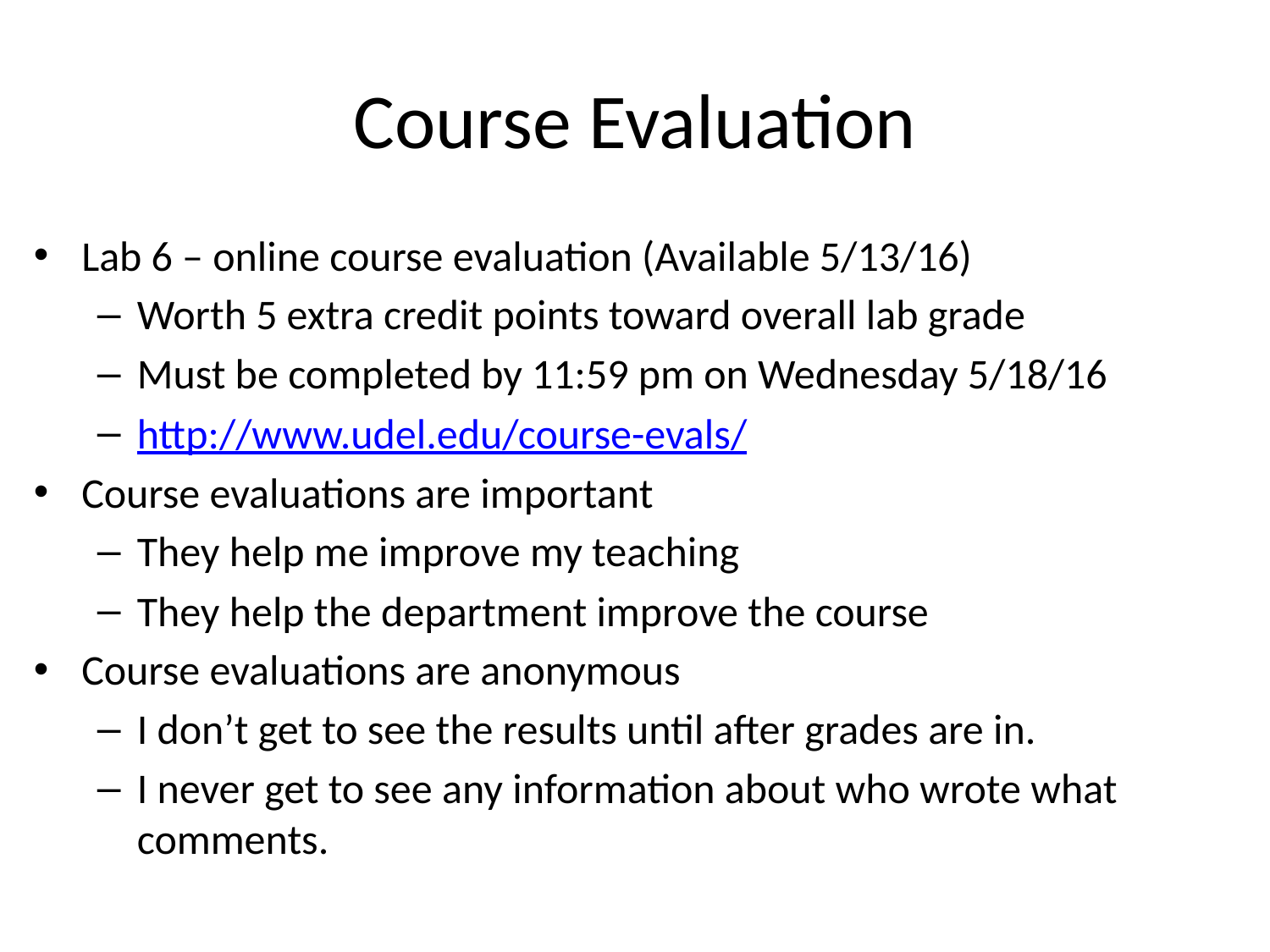

# Course Evaluation
Lab 6 – online course evaluation (Available 5/13/16)
Worth 5 extra credit points toward overall lab grade
Must be completed by 11:59 pm on Wednesday 5/18/16
http://www.udel.edu/course-evals/
Course evaluations are important
They help me improve my teaching
They help the department improve the course
Course evaluations are anonymous
I don’t get to see the results until after grades are in.
I never get to see any information about who wrote what comments.